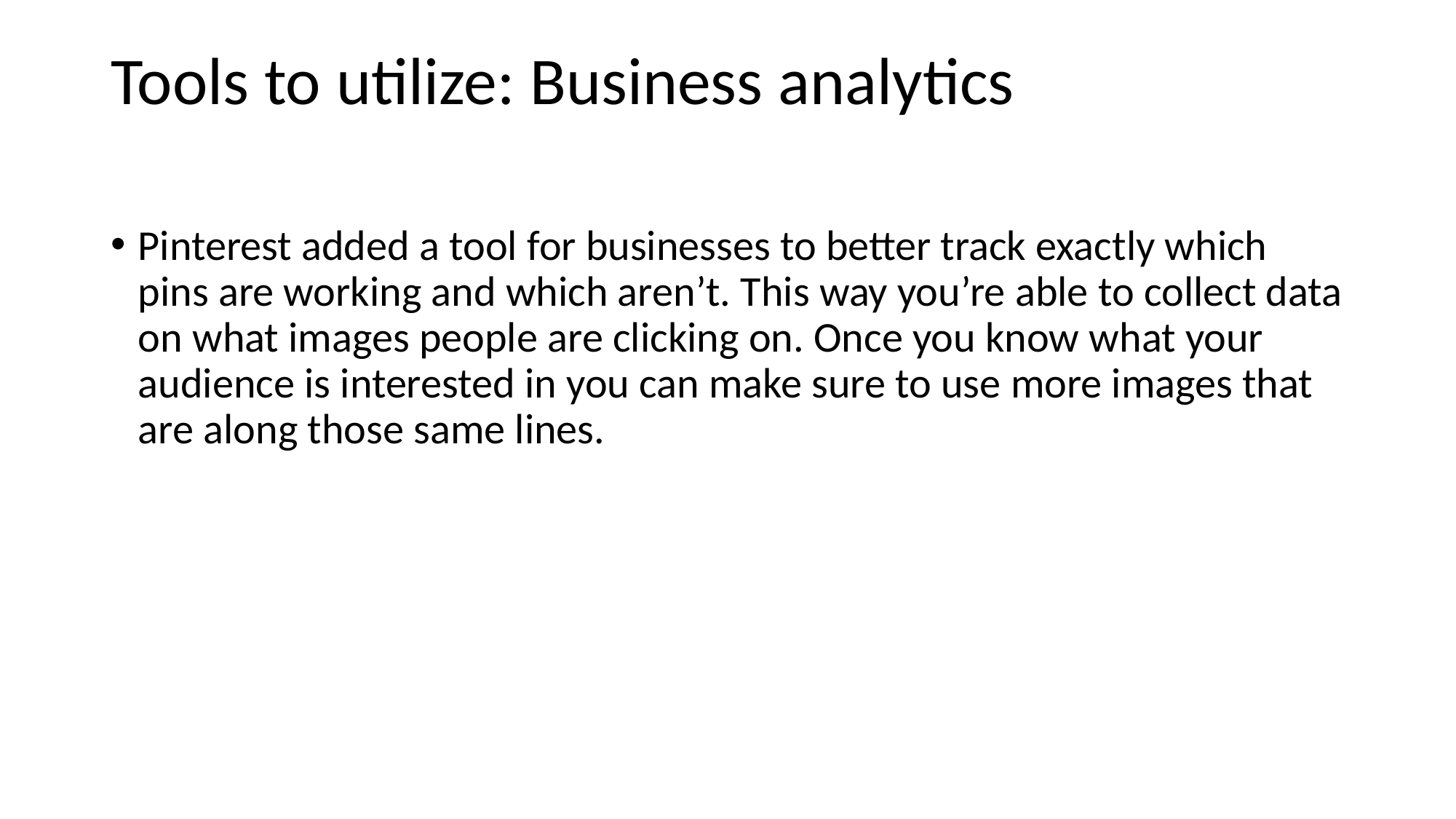

# Tools to utilize: Business analytics
Pinterest added a tool for businesses to better track exactly which pins are working and which aren’t. This way you’re able to collect data on what images people are clicking on. Once you know what your audience is interested in you can make sure to use more images that are along those same lines.